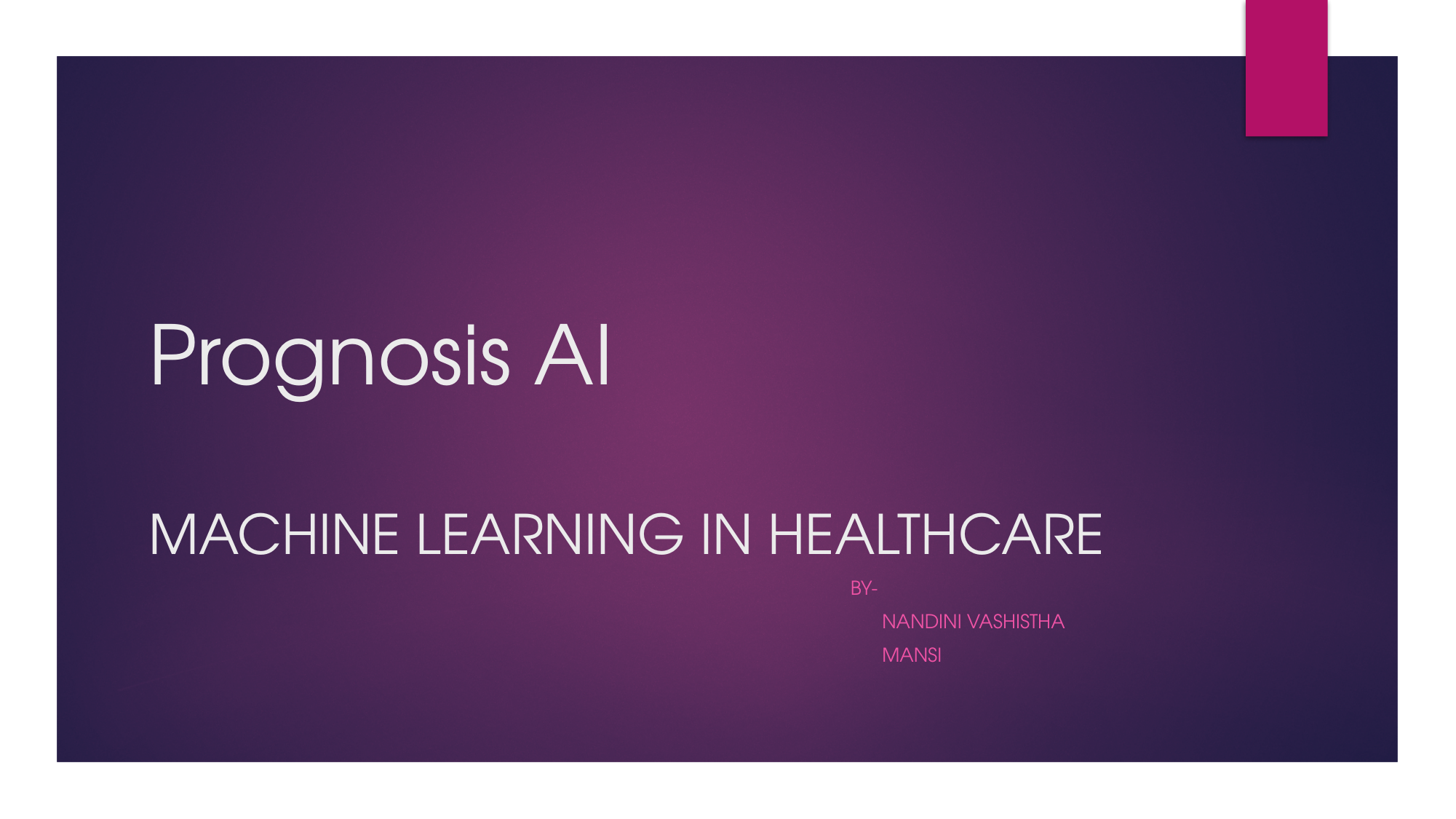

# Prognosis AI MACHINE LEARNING IN HEALTHCARE
                                                                                                                                     by-
                                                                                                                                           Nandini Vashistha
                                                                                                                                           mansi